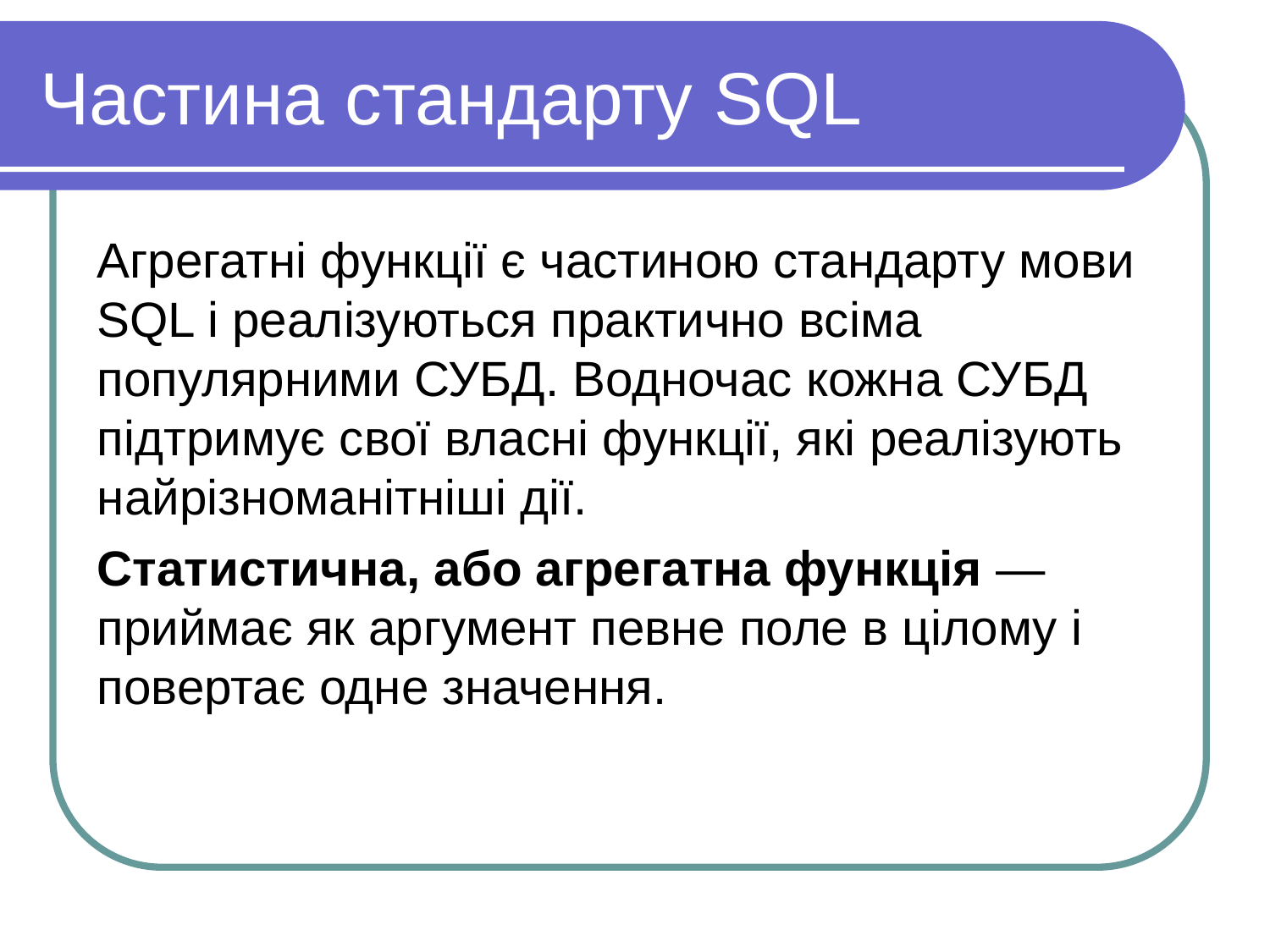

Частина стандарту SQL
Агрегатні функції є частиною стандарту мови SQL і реалізуються практично всіма популярними СУБД. Водночас кожна СУБД підтримує свої власні функції, які реалізують найрізноманітніші дії.
Статистична, або агрегатна функція — приймає як аргумент певне поле в цілому і повертає одне значення.